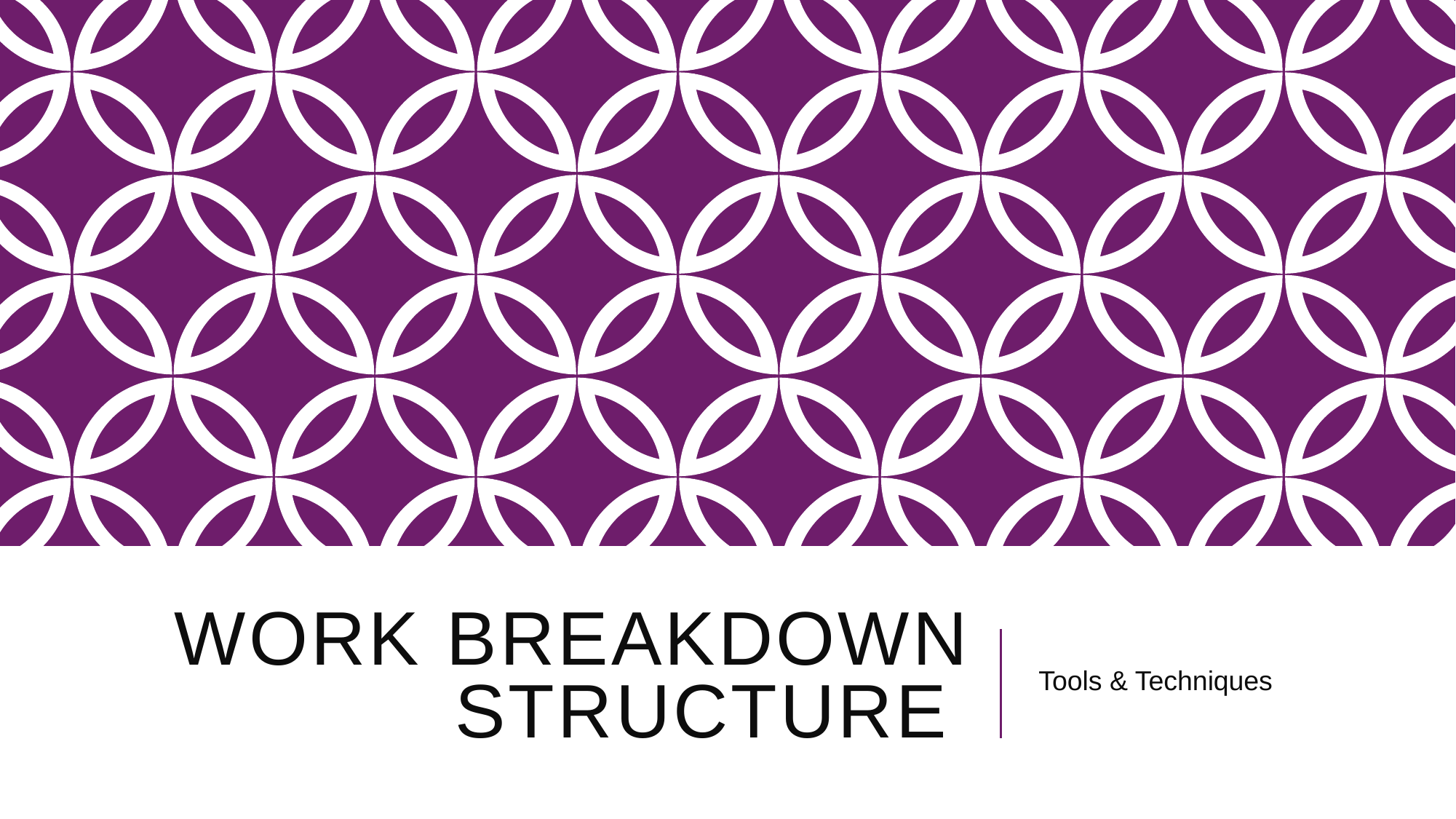

# Work Breakdown Structure
Tools & Techniques